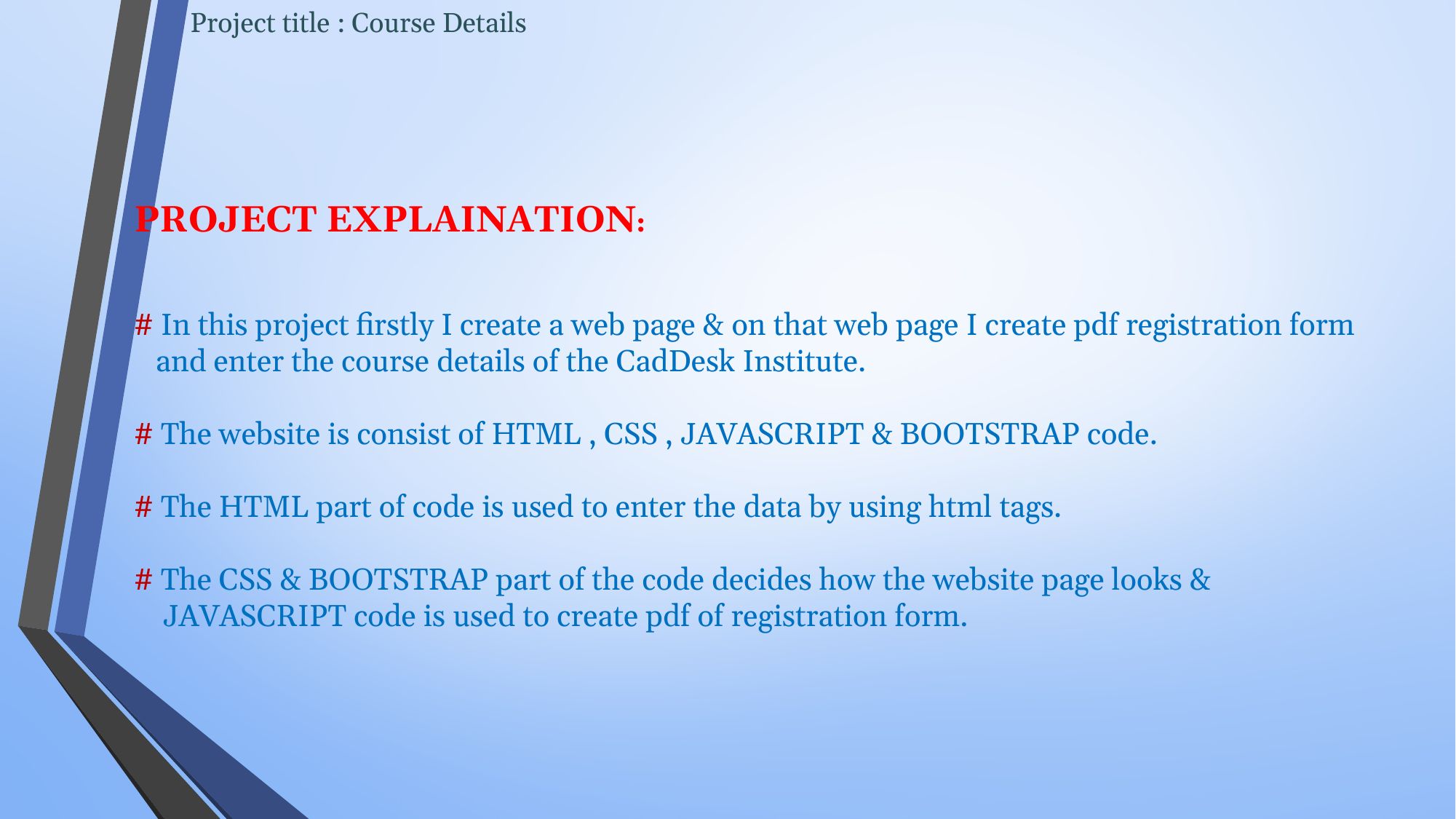

Project title : Course Details

PROJECT EXPLAINATION:

# In this project firstly I create a web page & on that web page I create pdf registration form
   and enter the course details of the CadDesk Institute.

# The website is consist of HTML , CSS , JAVASCRIPT & BOOTSTRAP code.

# The HTML part of code is used to enter the data by using html tags.

# The CSS & BOOTSTRAP part of the code decides how the website page looks &
    JAVASCRIPT code is used to create pdf of registration form.